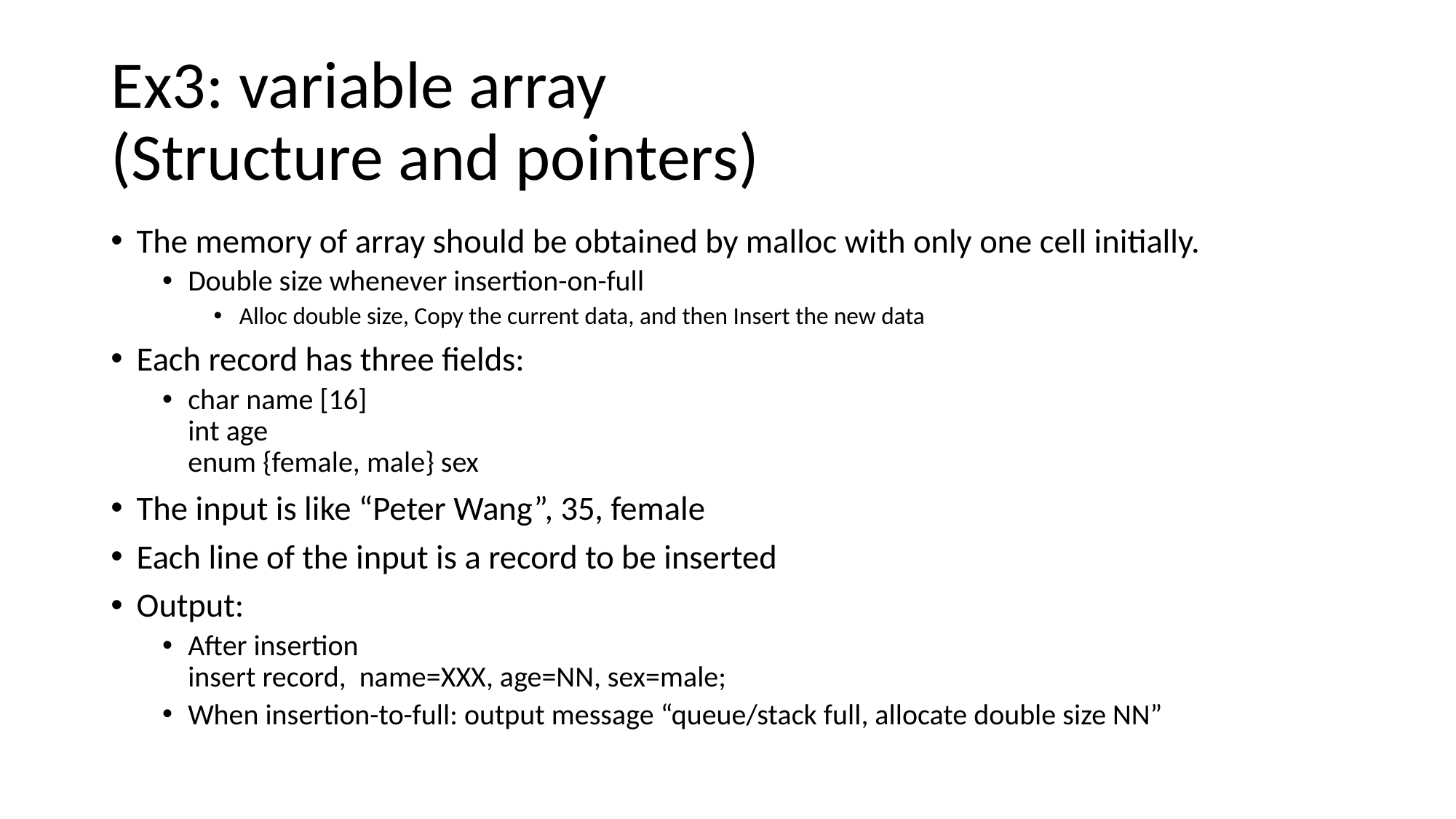

# Ex3: variable array (Structure and pointers)
The memory of array should be obtained by malloc with only one cell initially.
Double size whenever insertion-on-full
Alloc double size, Copy the current data, and then Insert the new data
Each record has three fields:
char name [16]
int age
enum {female, male} sex
The input is like “Peter Wang”, 35, female
Each line of the input is a record to be inserted
Output:
After insertion
insert record,  name=XXX, age=NN, sex=male;
When insertion-to-full: output message “queue/stack full, allocate double size NN”